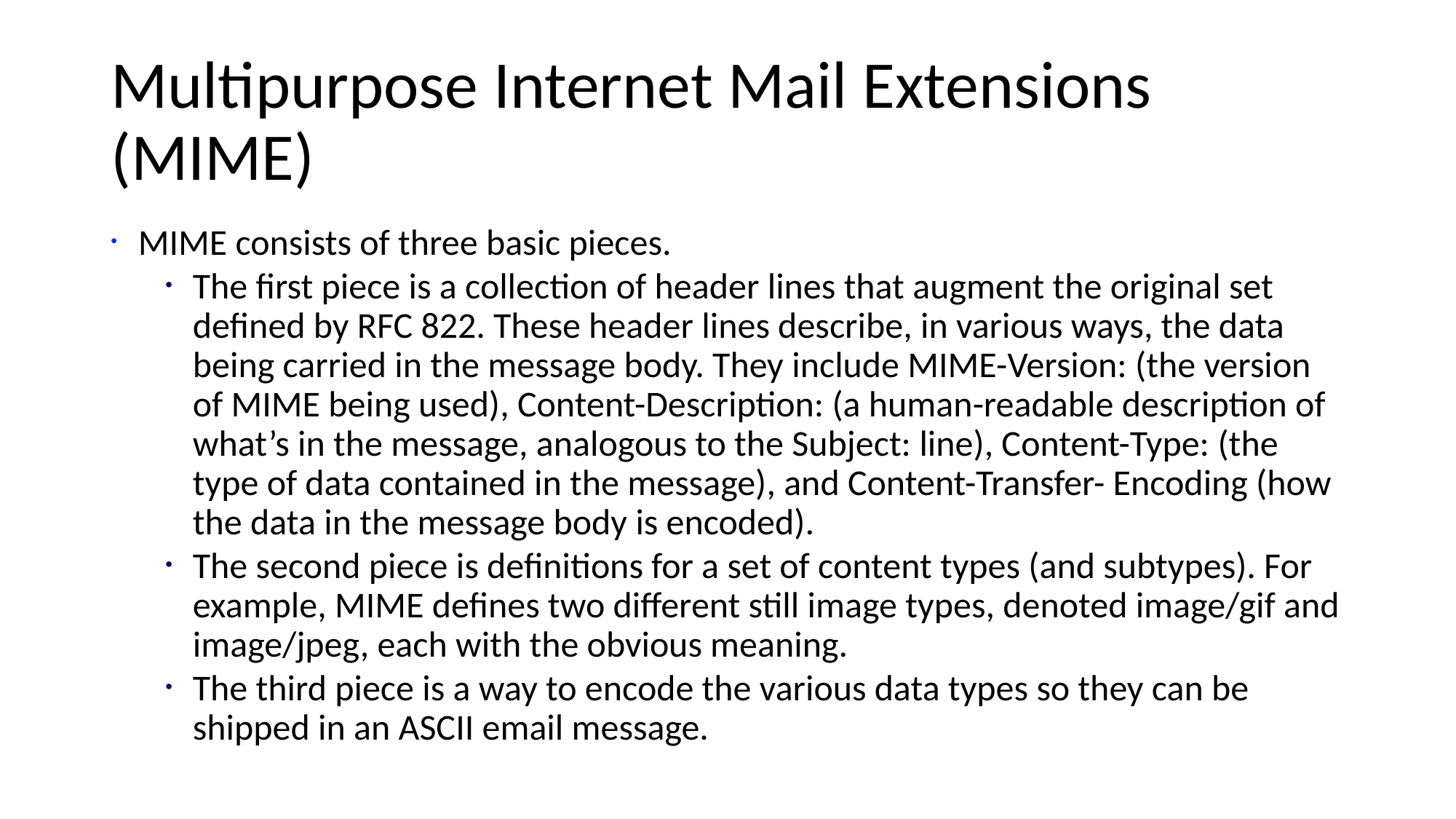

# Multipurpose Internet Mail Extensions (MIME)
MIME consists of three basic pieces.
The first piece is a collection of header lines that augment the original set defined by RFC 822. These header lines describe, in various ways, the data being carried in the message body. They include MIME-Version: (the version of MIME being used), Content-Description: (a human-readable description of what’s in the message, analogous to the Subject: line), Content-Type: (the type of data contained in the message), and Content-Transfer- Encoding (how the data in the message body is encoded).
The second piece is definitions for a set of content types (and subtypes). For example, MIME defines two different still image types, denoted image/gif and image/jpeg, each with the obvious meaning.
The third piece is a way to encode the various data types so they can be shipped in an ASCII email message.